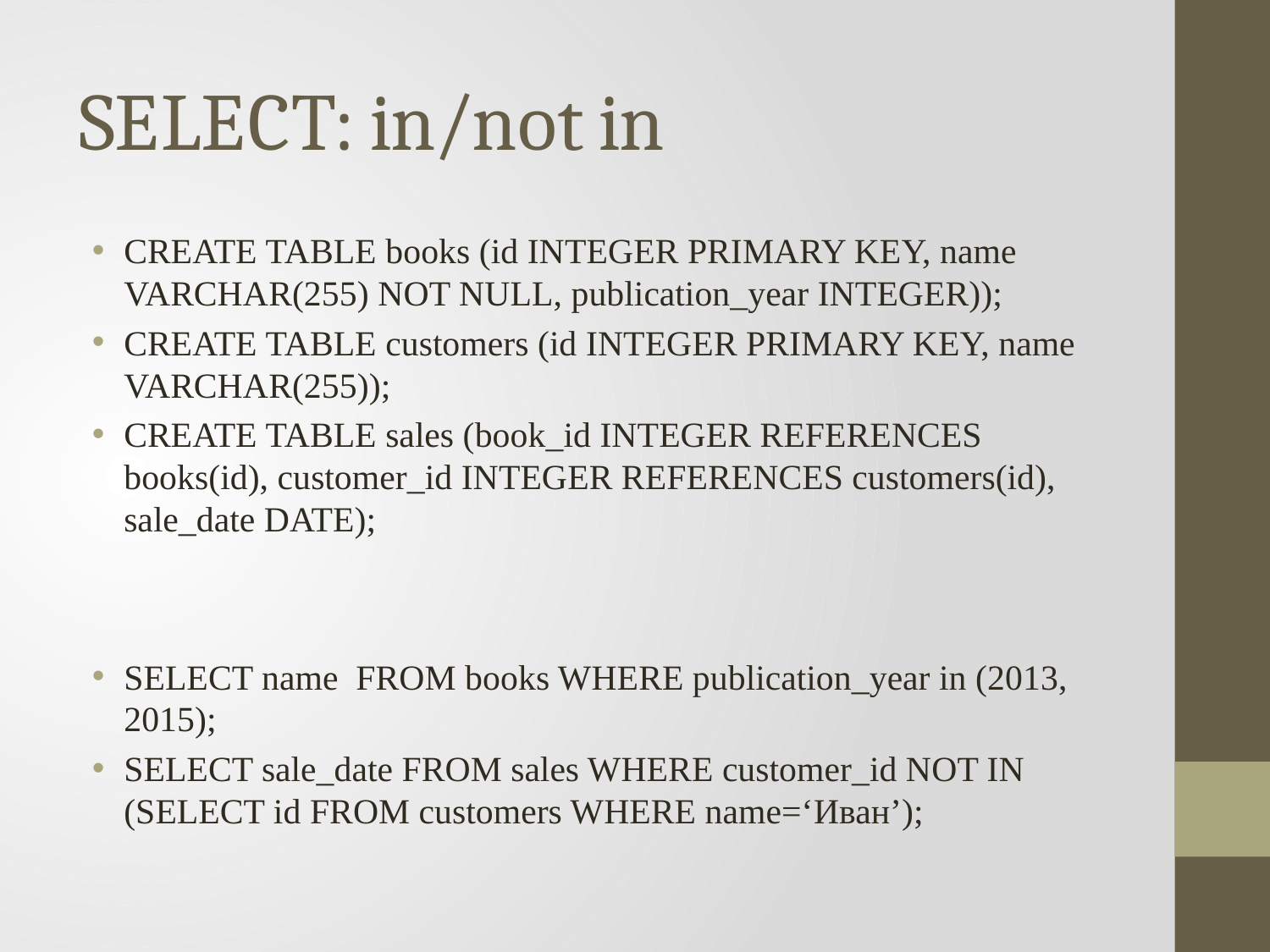

# SELECT: in/not in
CREATE TABLE books (id INTEGER PRIMARY KEY, name VARCHAR(255) NOT NULL, publication_year INTEGER));
CREATE TABLE customers (id INTEGER PRIMARY KEY, name VARCHAR(255));
CREATE TABLE sales (book_id INTEGER REFERENCES books(id), customer_id INTEGER REFERENCES customers(id), sale_date DATE);

SELECT name  FROM books WHERE publication_year in (2013, 2015);
SELECT sale_date FROM sales WHERE customer_id NOT IN (SELECT id FROM customers WHERE name=‘Иван’);